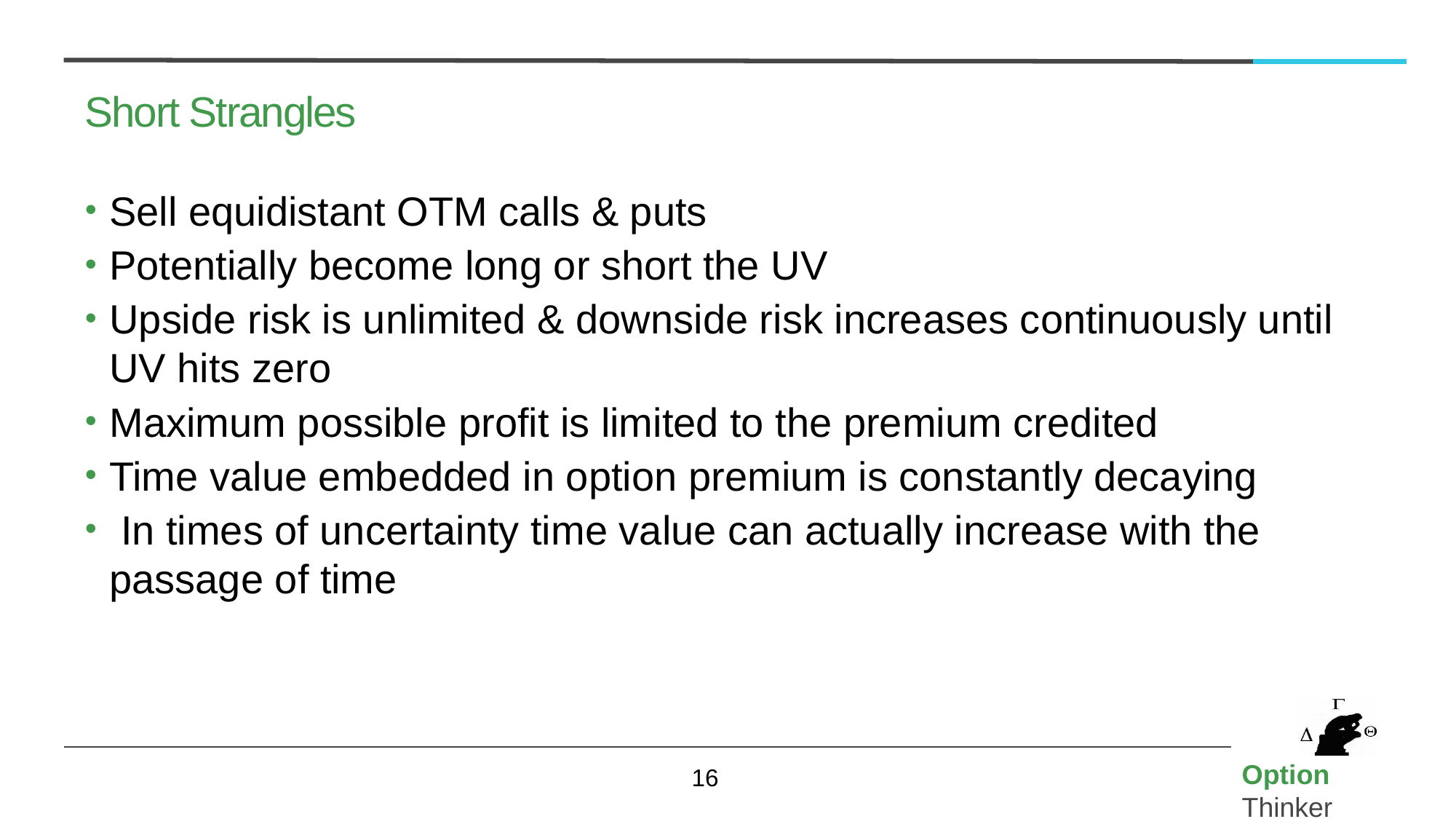

# Short Strangles
Sell equidistant OTM calls & puts
Potentially become long or short the UV
Upside risk is unlimited & downside risk increases continuously until UV hits zero
Maximum possible profit is limited to the premium credited
Time value embedded in option premium is constantly decaying
 In times of uncertainty time value can actually increase with the passage of time